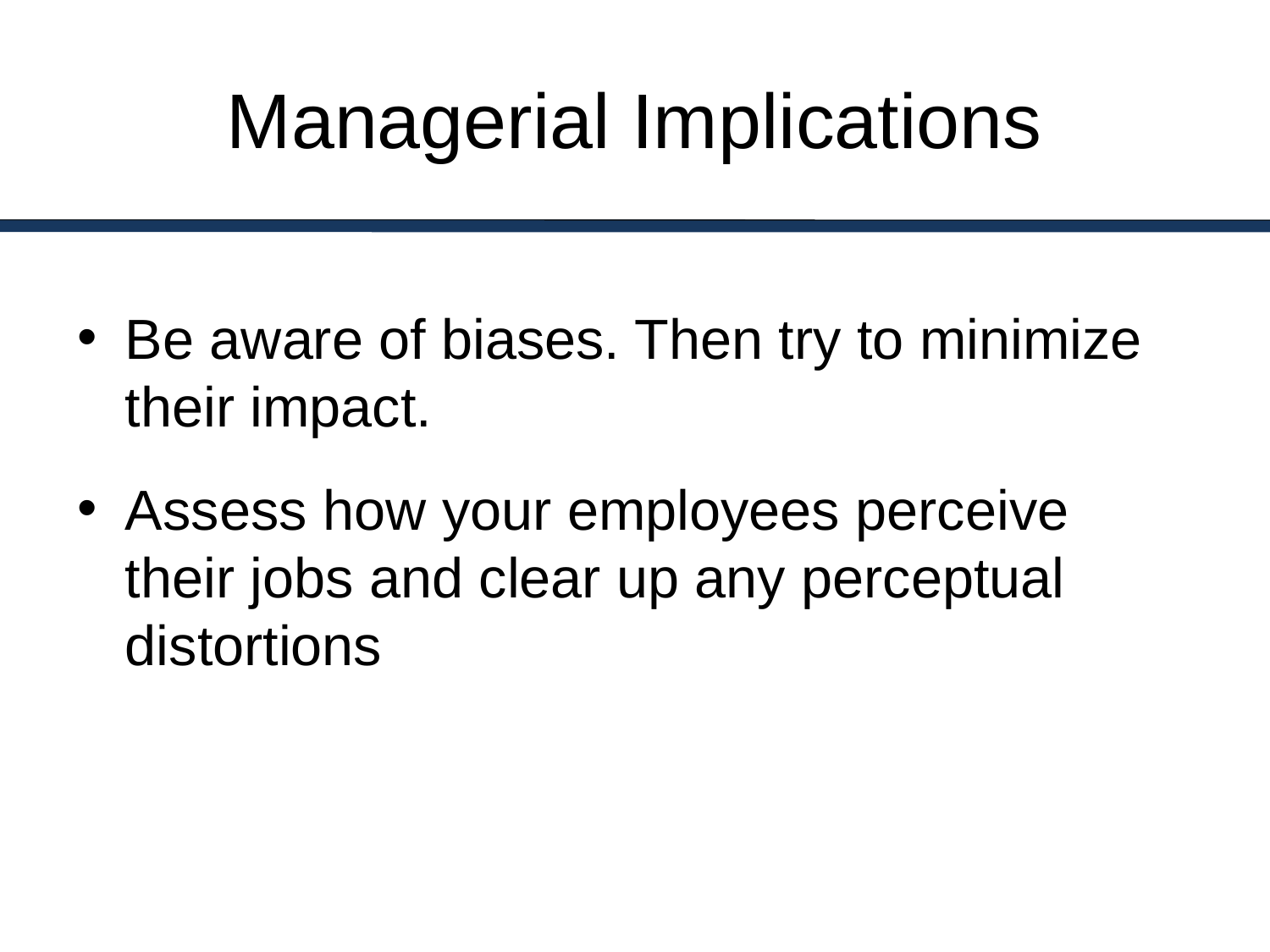

# Managerial Implications
Be aware of biases. Then try to minimize their impact.
Assess how your employees perceive their jobs and clear up any perceptual distortions